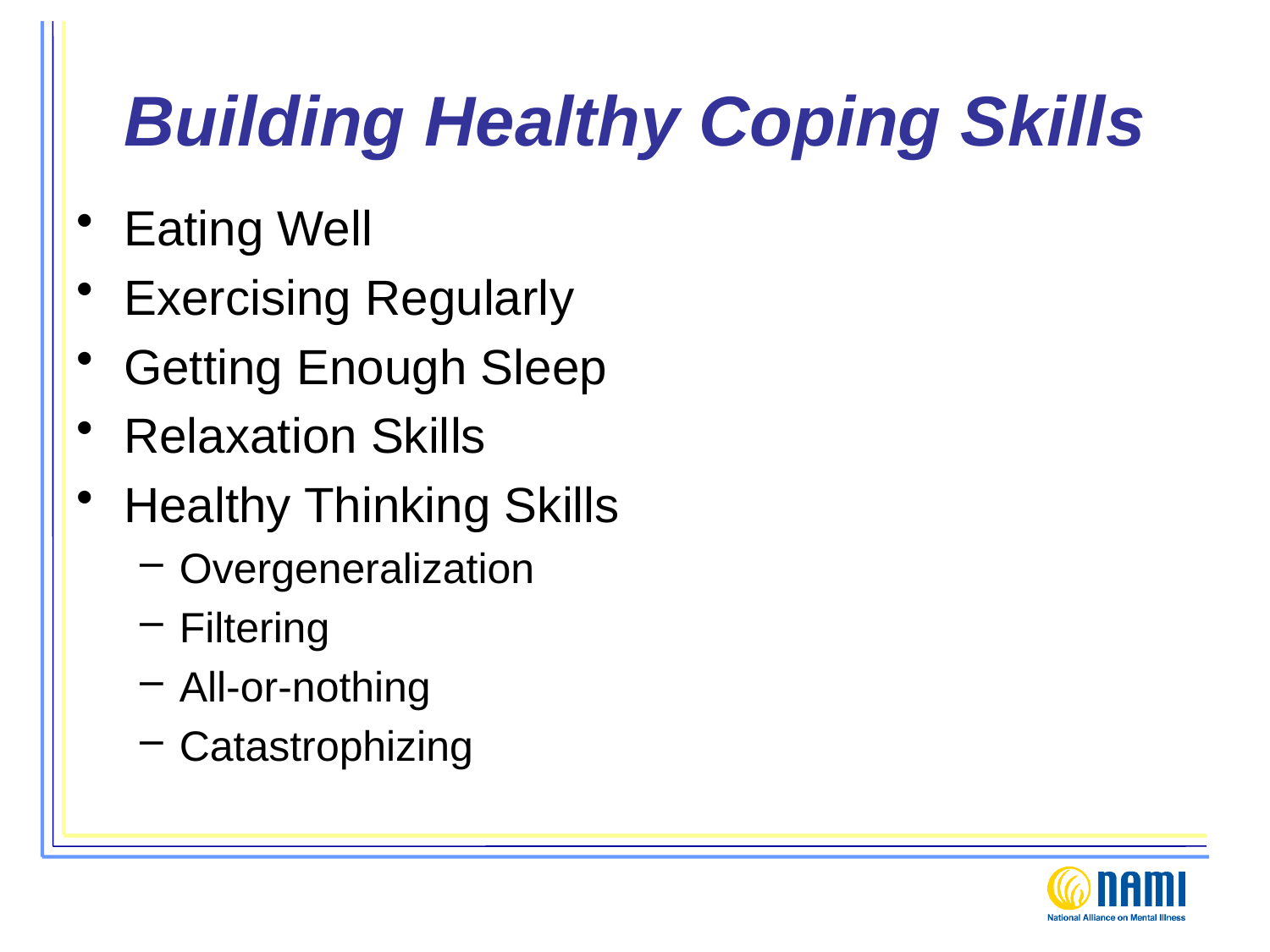

# Building Healthy Coping Skills
Eating Well
Exercising Regularly
Getting Enough Sleep
Relaxation Skills
Healthy Thinking Skills
Overgeneralization
Filtering
All-or-nothing
Catastrophizing